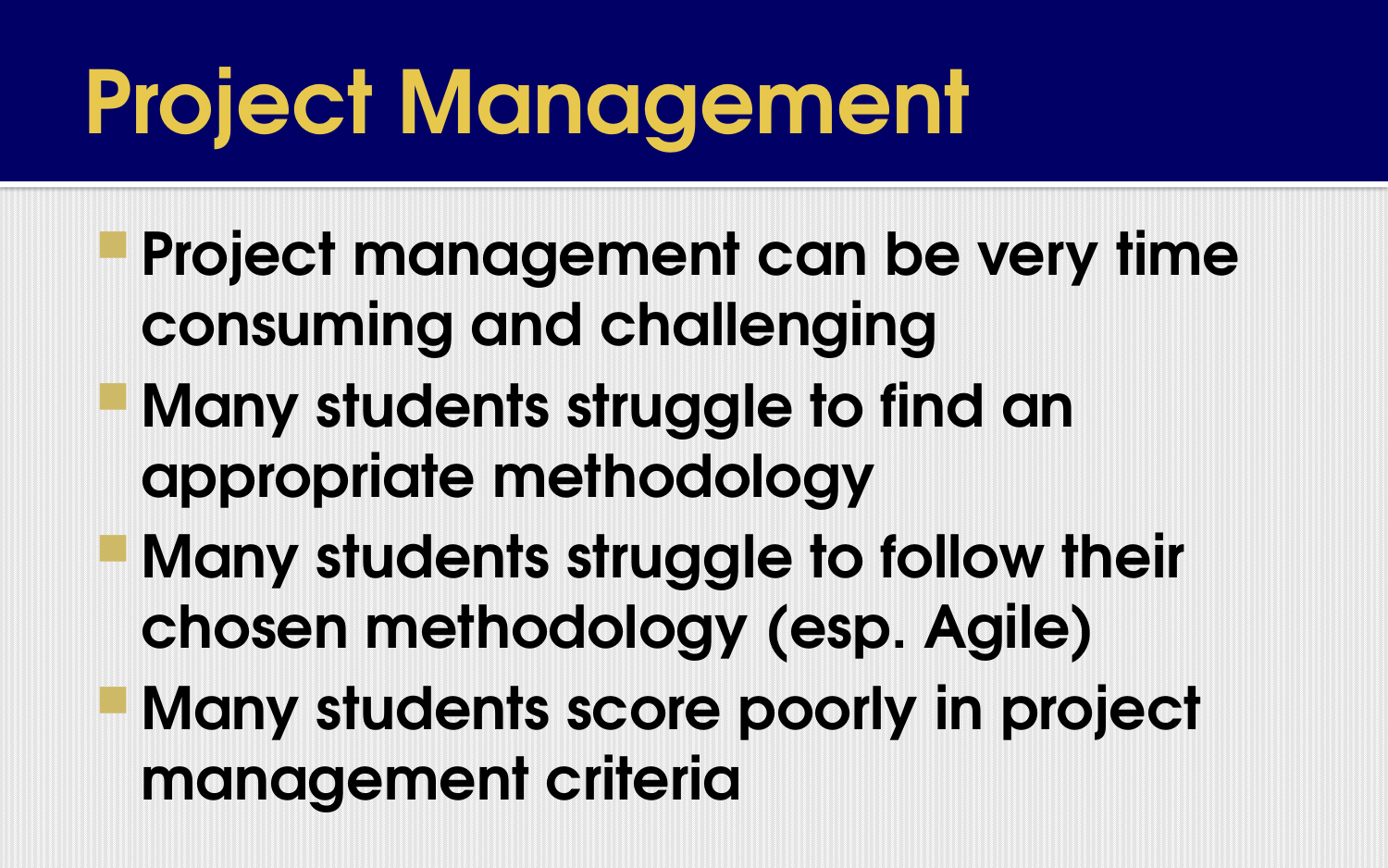

# Project Management
Project management can be very time consuming and challenging
Many students struggle to find an appropriate methodology
Many students struggle to follow their chosen methodology (esp. Agile)
Many students score poorly in project management criteria